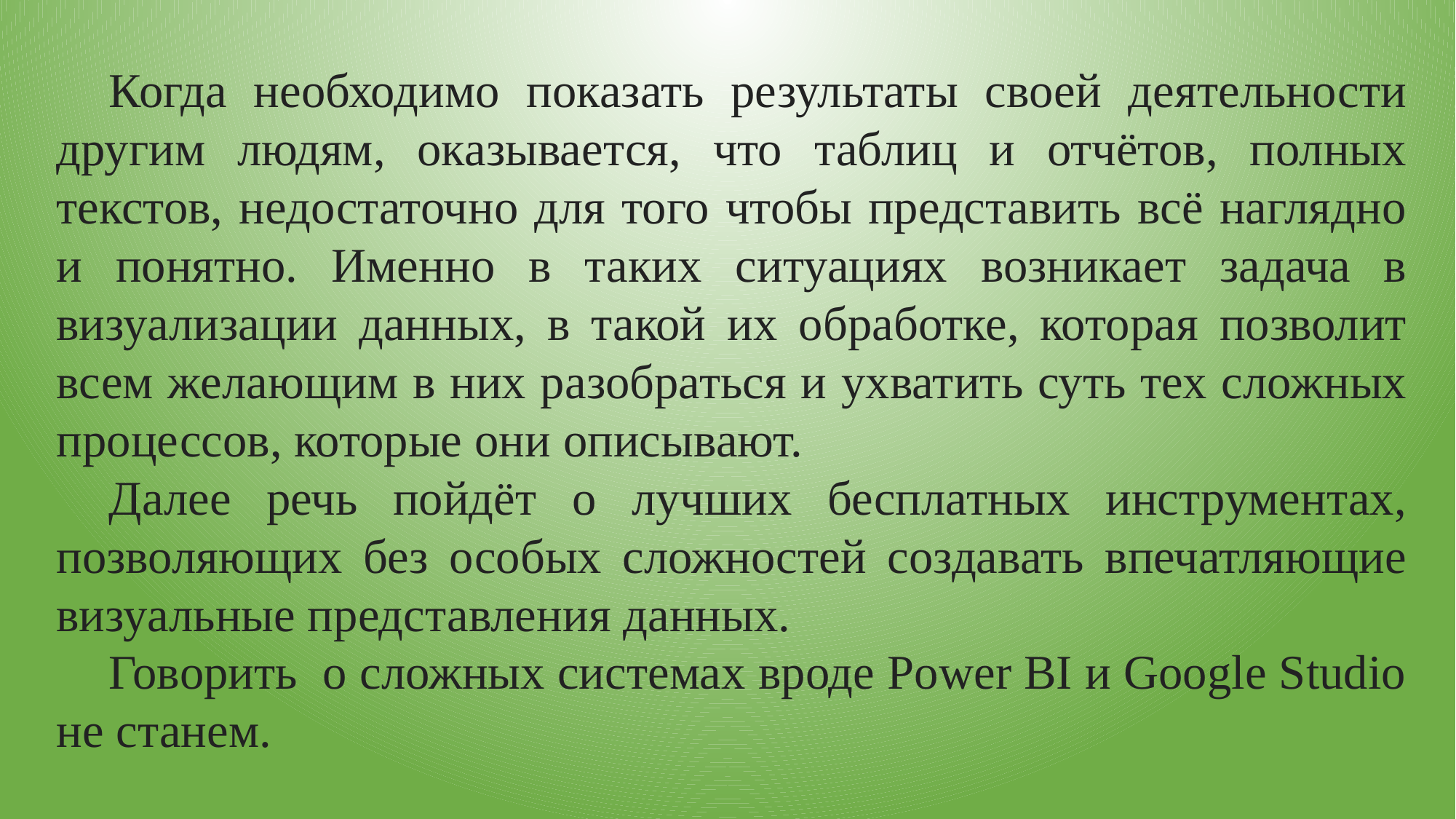

Когда необходимо показать результаты своей деятельности другим людям, оказывается, что таблиц и отчётов, полных текстов, недостаточно для того чтобы представить всё наглядно и понятно. Именно в таких ситуациях возникает задача в визуализации данных, в такой их обработке, которая позволит всем желающим в них разобраться и ухватить суть тех сложных процессов, которые они описывают.
Далее речь пойдёт о лучших бесплатных инструментах, позволяющих без особых сложностей создавать впечатляющие визуальные представления данных.
Говорить  о сложных системах вроде Power BI и Google Studio не станем.